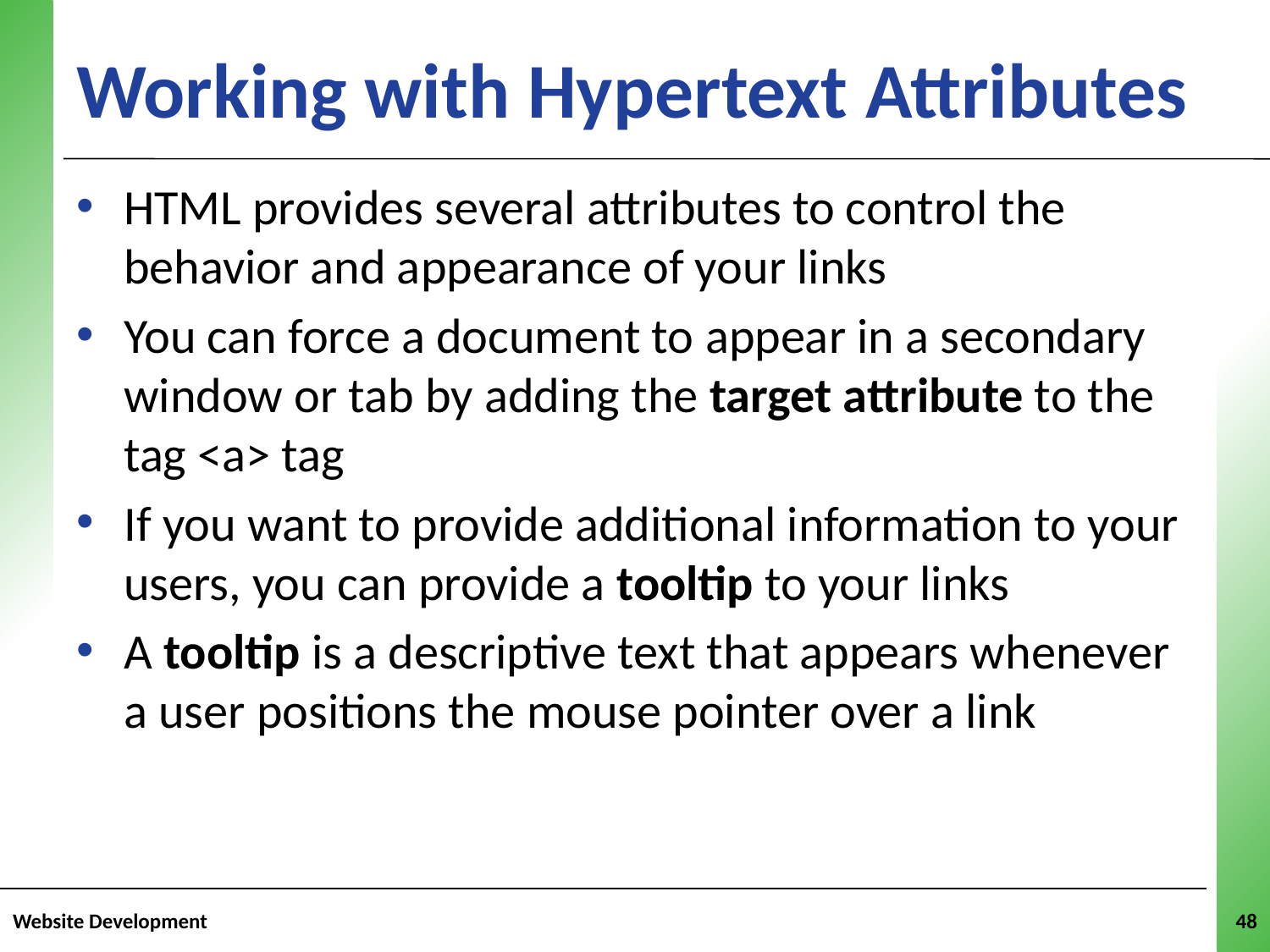

Working with Hypertext Attributes
HTML provides several attributes to control the behavior and appearance of your links
You can force a document to appear in a secondary window or tab by adding the target attribute to the tag <a> tag
If you want to provide additional information to your users, you can provide a tooltip to your links
A tooltip is a descriptive text that appears whenever a user positions the mouse pointer over a link
Website Development
48